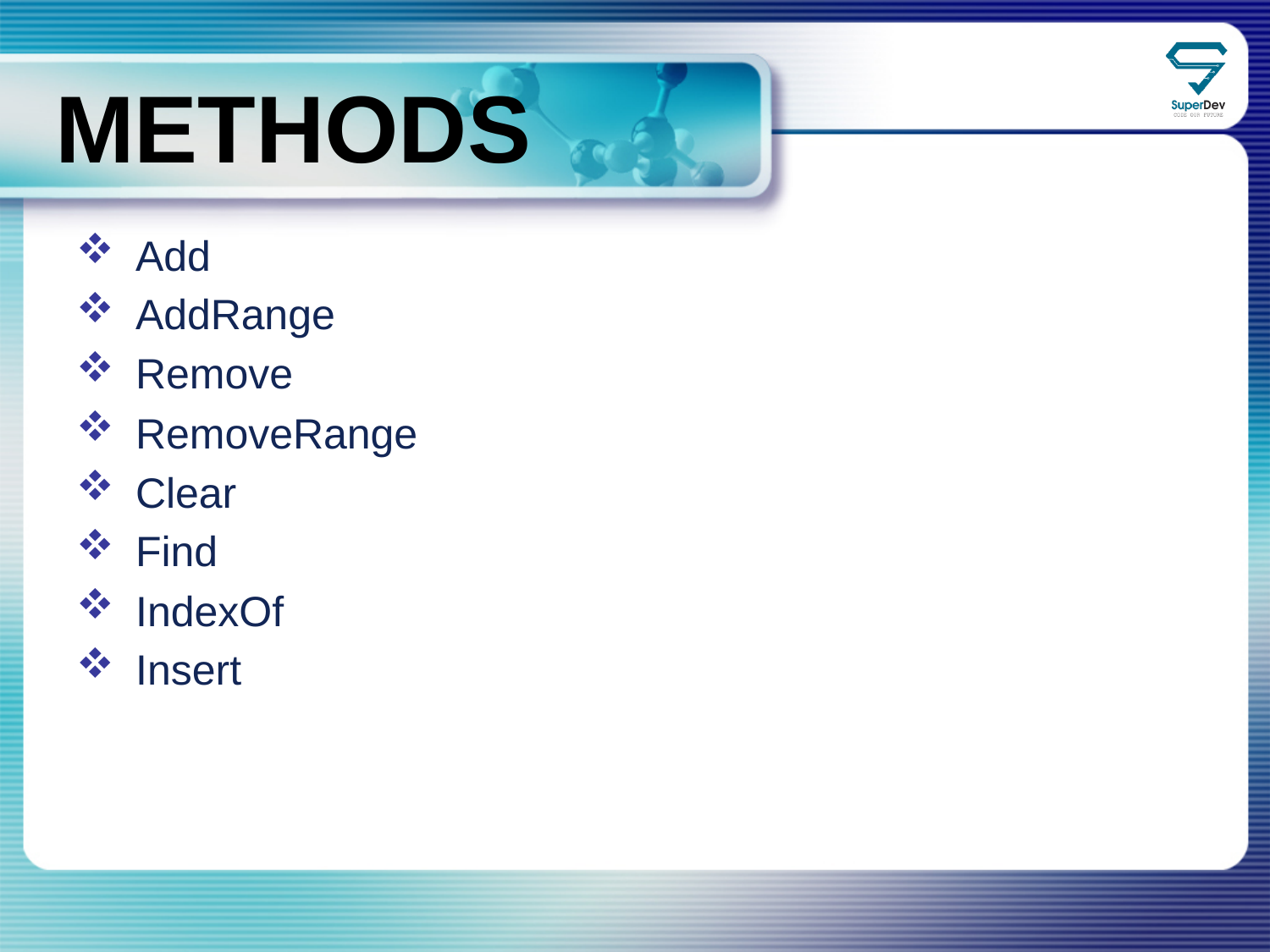

METHODS
 Add
 AddRange
 Remove
 RemoveRange
 Clear
 Find
 IndexOf
 Insert